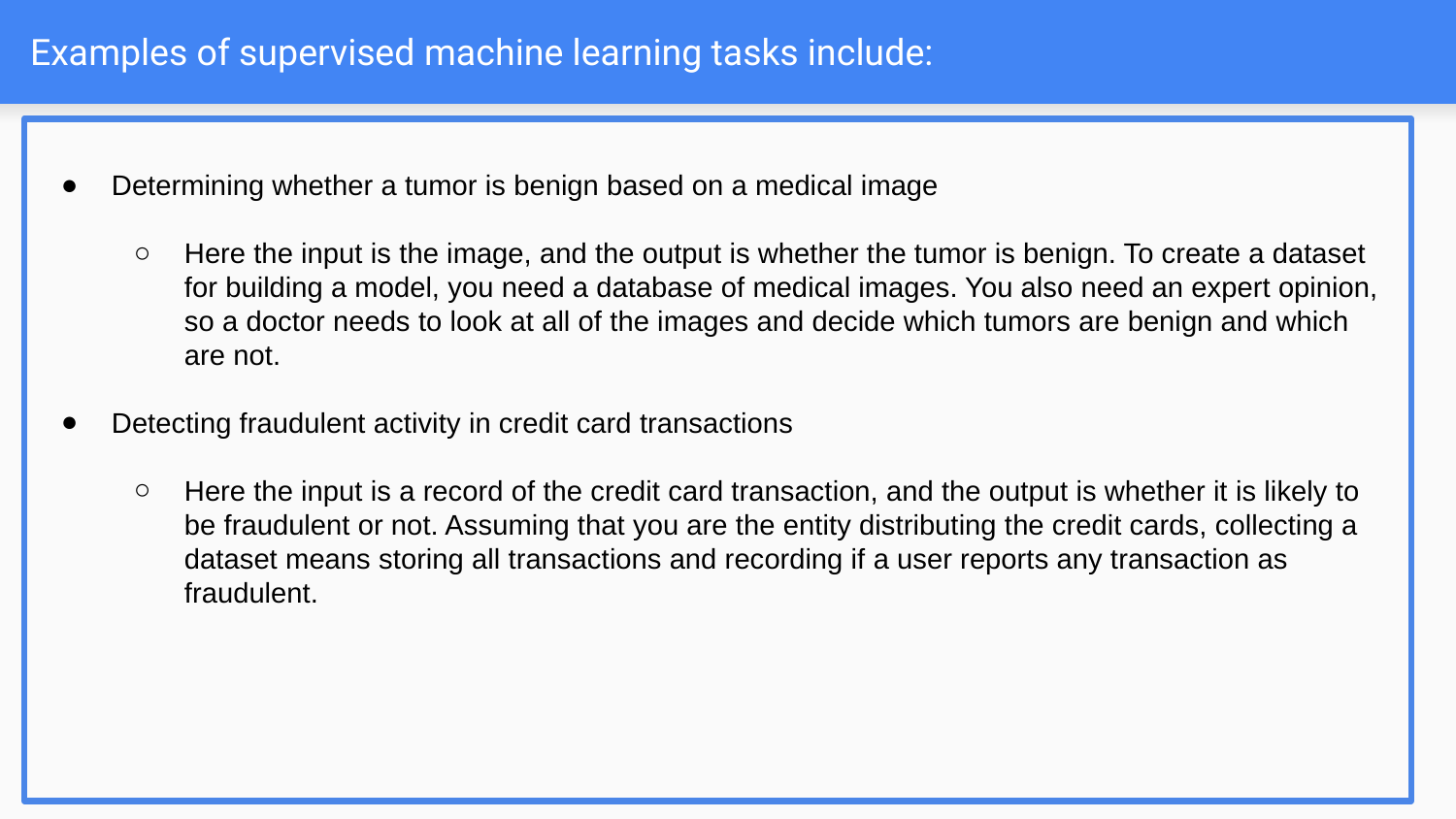

# Examples of supervised machine learning tasks include:

Determining whether a tumor is benign based on a medical image

Here the input is the image, and the output is whether the tumor is benign. To create a dataset for building a model, you need a database of medical images. You also need an expert opinion, so a doctor needs to look at all of the images and decide which tumors are benign and which are not.

Detecting fraudulent activity in credit card transactions

Here the input is a record of the credit card transaction, and the output is whether it is likely to be fraudulent or not. Assuming that you are the entity distributing the credit cards, collecting a dataset means storing all transactions and recording if a user reports any transaction as fraudulent.